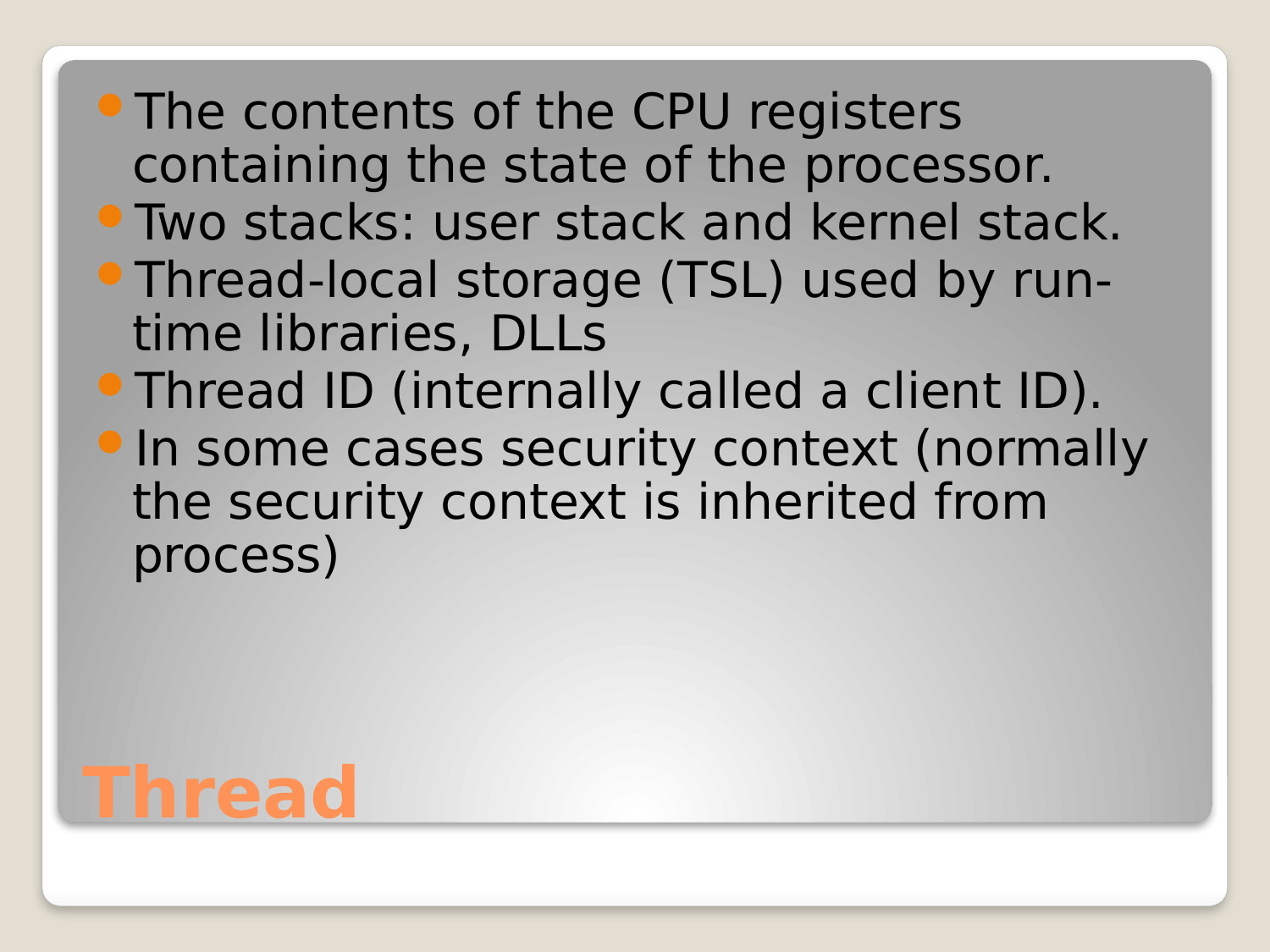

The contents of the CPU registers containing the state of the processor.
Two stacks: user stack and kernel stack.
Thread-local storage (TSL) used by run-time libraries, DLLs
Thread ID (internally called a client ID).
In some cases security context (normally the security context is inherited from process)

# Thread